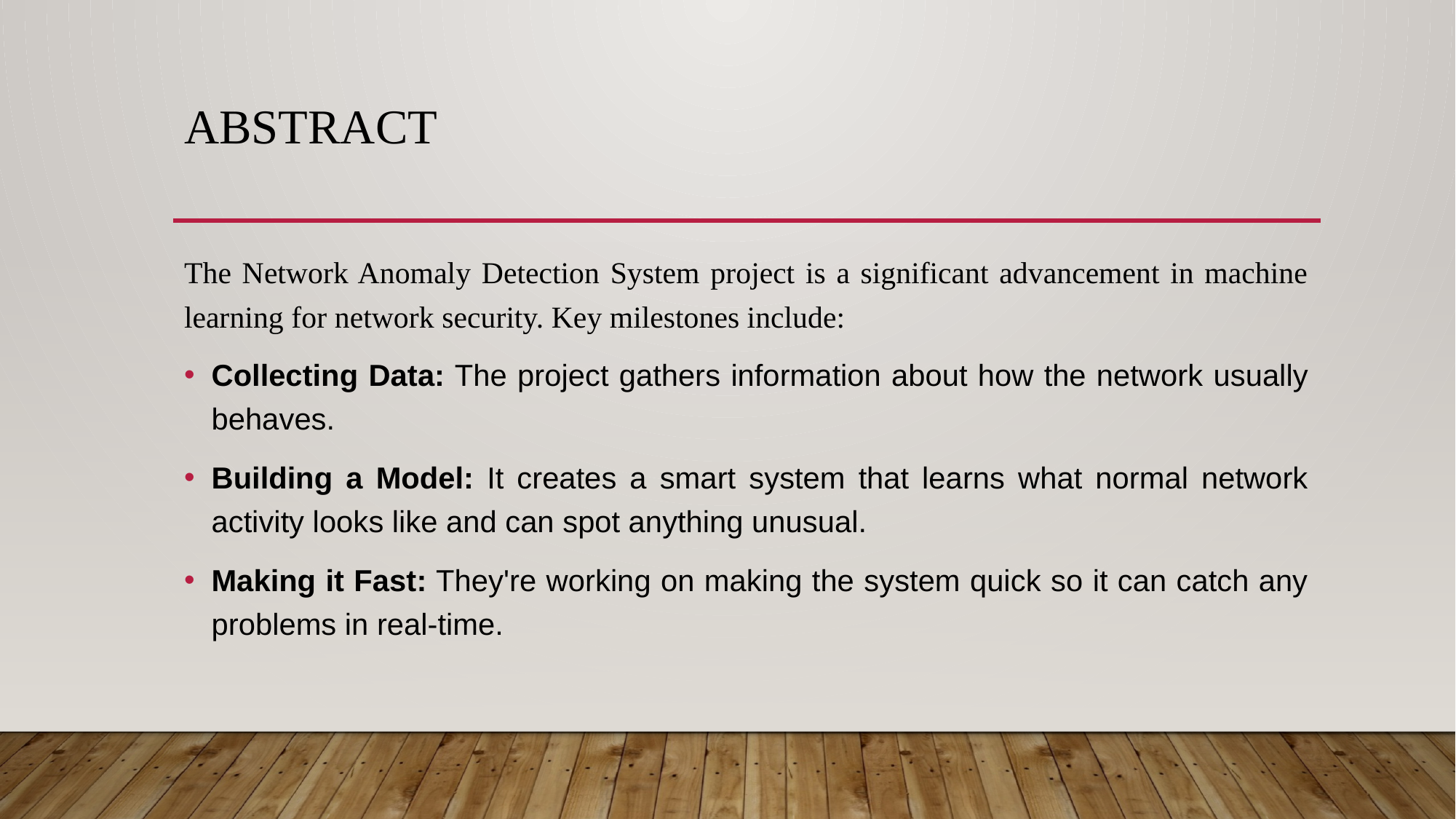

# abstract
The Network Anomaly Detection System project is a significant advancement in machine learning for network security. Key milestones include:
Collecting Data: The project gathers information about how the network usually behaves.
Building a Model: It creates a smart system that learns what normal network activity looks like and can spot anything unusual.
Making it Fast: They're working on making the system quick so it can catch any problems in real-time.